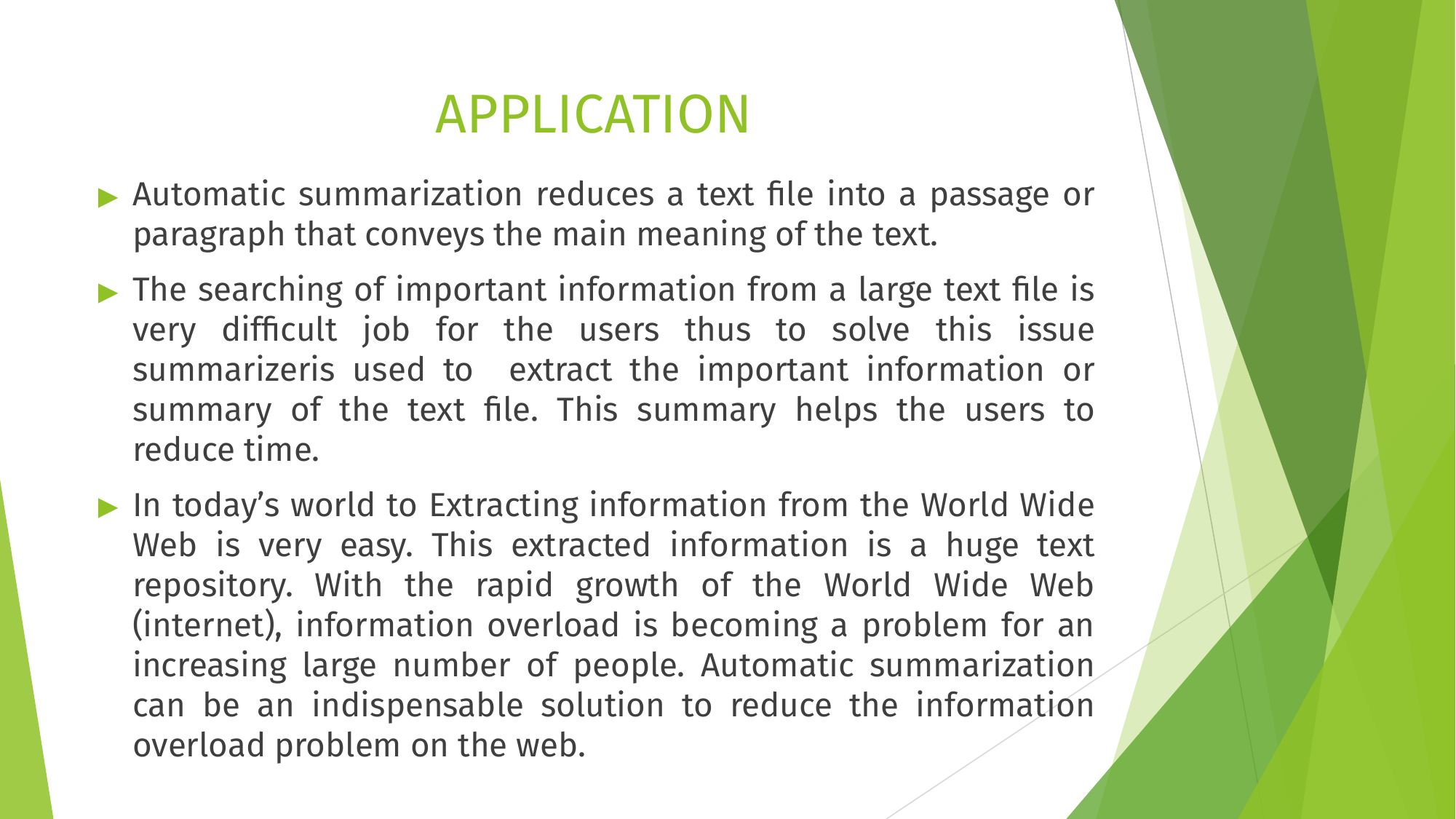

# APPLICATION
Automatic summarization reduces a text file into a passage or paragraph that conveys the main meaning of the text.
The searching of important information from a large text file is very difficult job for the users thus to solve this issue summarizeris used to  extract the important information or summary of the text file. This summary helps the users to reduce time.
In today’s world to Extracting information from the World Wide Web is very easy. This extracted information is a huge text repository. With the rapid growth of the World Wide Web (internet), information overload is becoming a problem for an increasing large number of people. Automatic summarization can be an indispensable solution to reduce the information overload problem on the web.